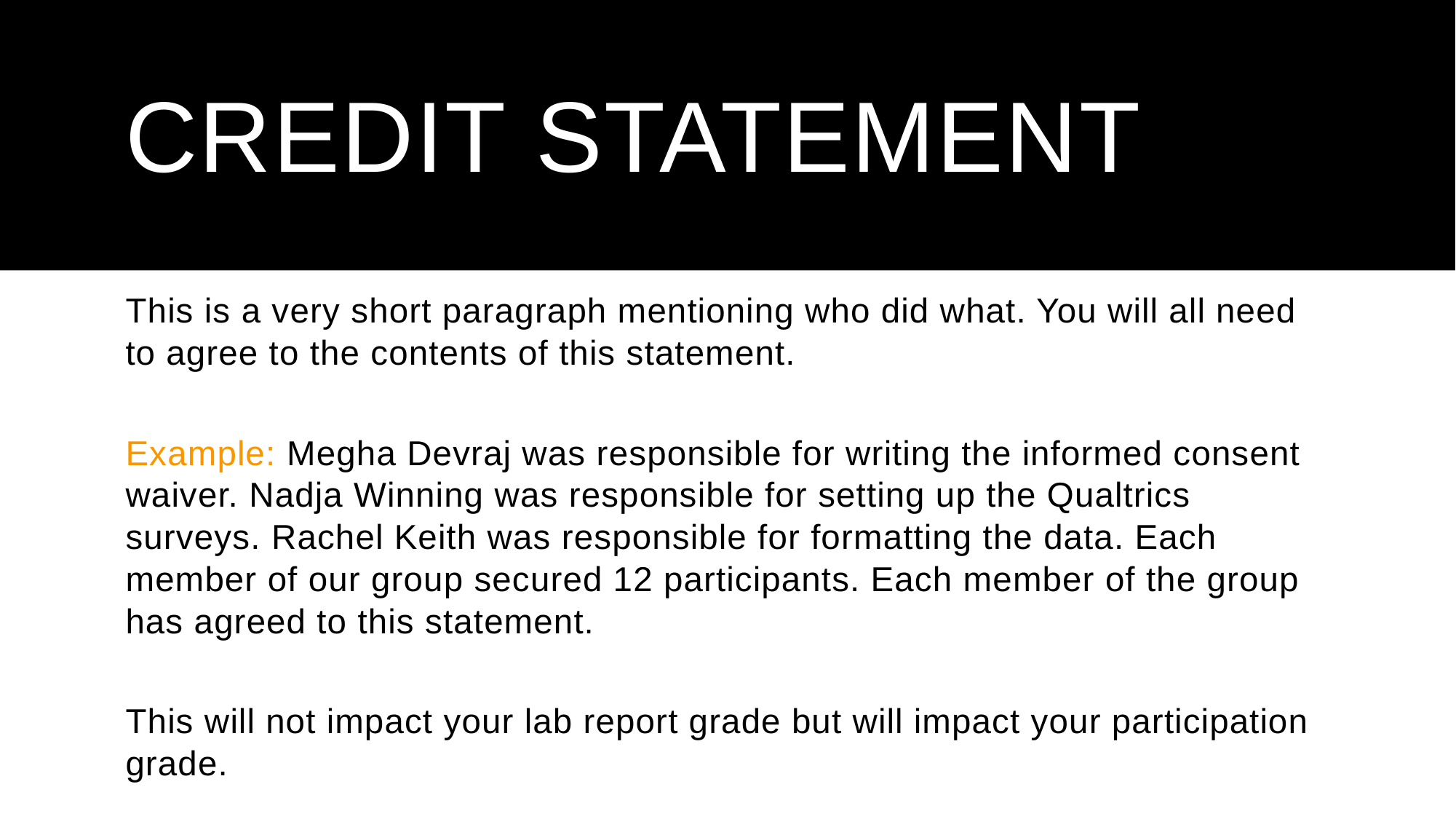

# Credit statement
This is a very short paragraph mentioning who did what. You will all need to agree to the contents of this statement.

Example: Megha Devraj was responsible for writing the informed consent waiver. Nadja Winning was responsible for setting up the Qualtrics surveys. Rachel Keith was responsible for formatting the data. Each member of our group secured 12 participants. Each member of the group has agreed to this statement.

This will not impact your lab report grade but will impact your participation grade.